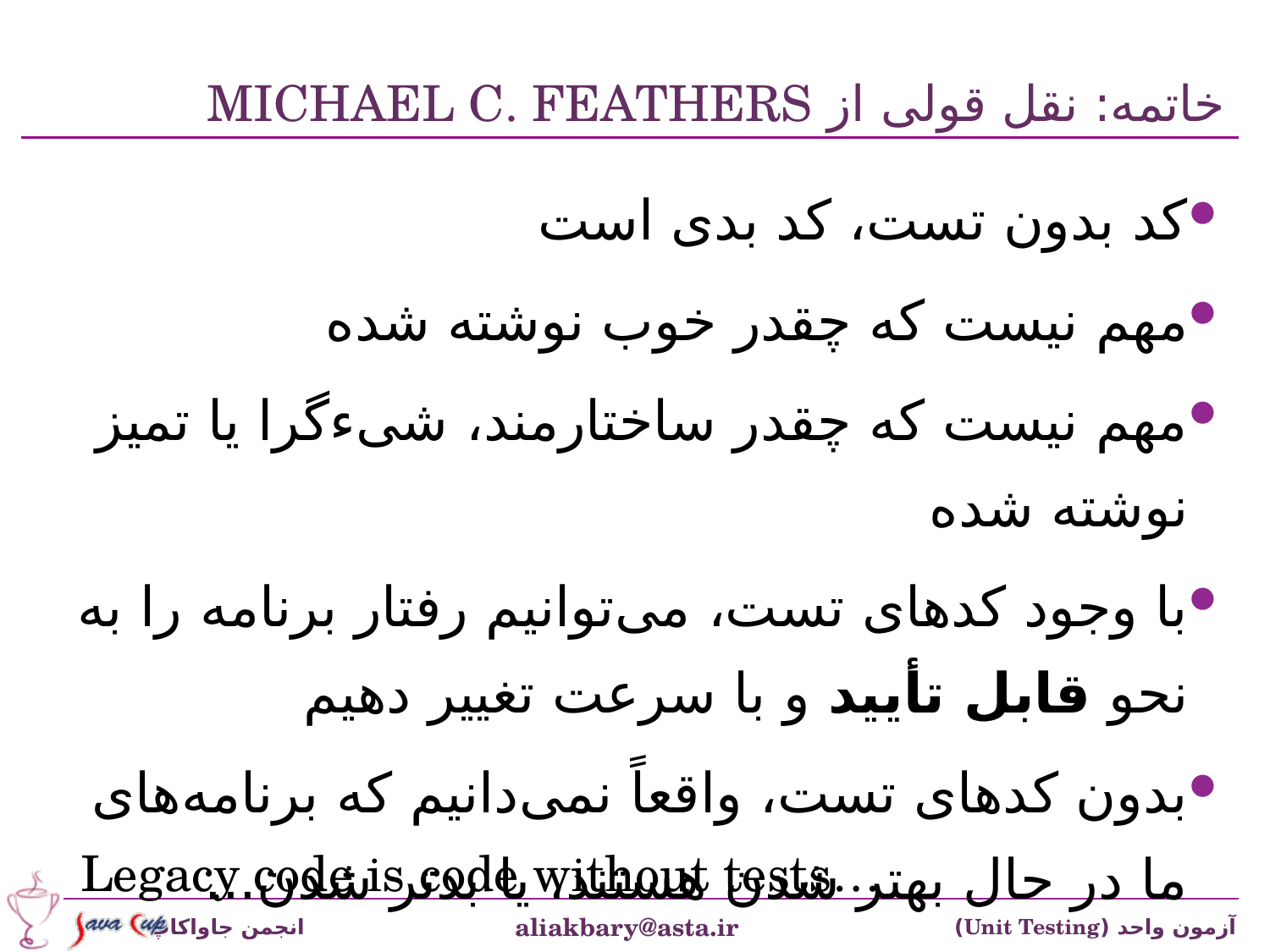

# خاتمه: نقل قولی از Michael C. Feathers
کد بدون تست، کد بدی است
مهم نيست که چقدر خوب نوشته شده
مهم نيست که چقدر ساختارمند، شیءگرا يا تميز نوشته شده
با وجود کدهای تست، می‌توانيم رفتار برنامه را به نحو قابل تأييد و با سرعت تغيير دهيم
بدون کدهای تست، واقعاً نمی‌دانيم که برنامه‌های ما در حال بهتر شدن هستند، يا بدتر شدن...
Legacy code is code without tests…